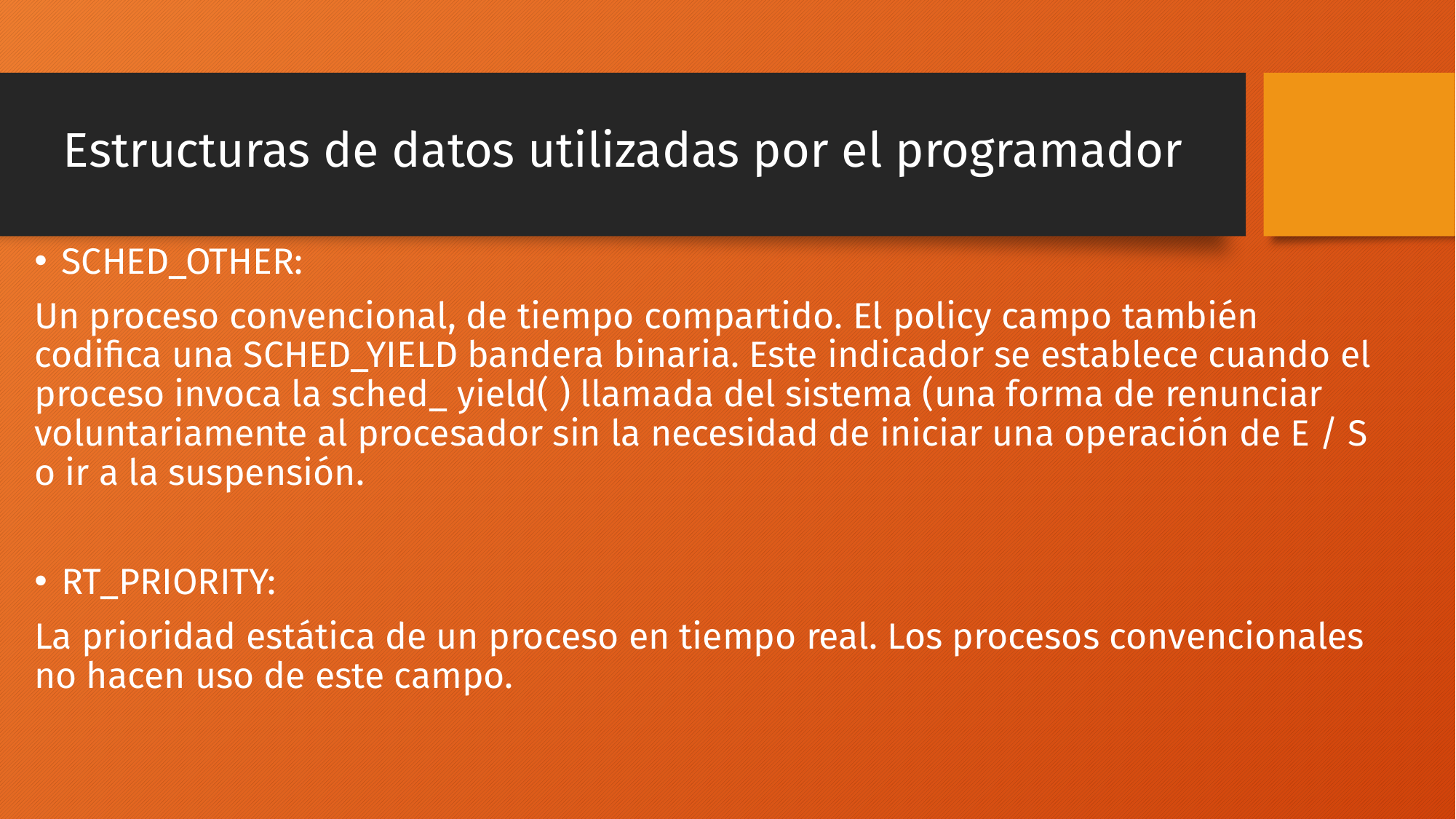

# Estructuras de datos utilizadas por el programador
SCHED_OTHER:
Un proceso convencional, de tiempo compartido. El policy campo también codifica una SCHED_YIELD bandera binaria. Este indicador se establece cuando el proceso invoca la sched_ yield( ) llamada del sistema (una forma de renunciar voluntariamente al procesador sin la necesidad de iniciar una operación de E / S o ir a la suspensión.

RT_PRIORITY:
La prioridad estática de un proceso en tiempo real. Los procesos convencionales no hacen uso de este campo.